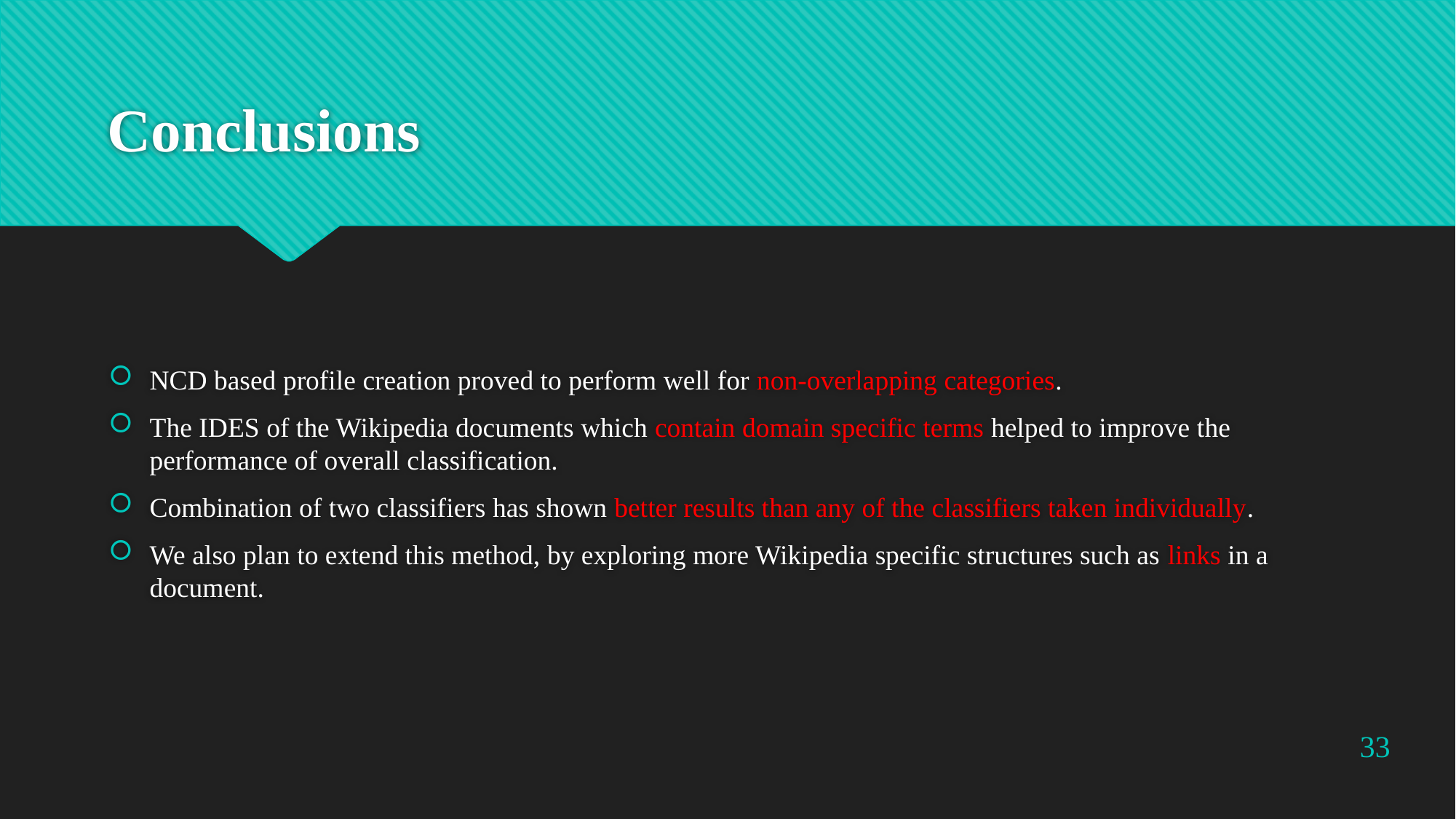

# Conclusions
NCD based profile creation proved to perform well for non-overlapping categories.
The IDES of the Wikipedia documents which contain domain specific terms helped to improve the performance of overall classification.
Combination of two classifiers has shown better results than any of the classifiers taken individually.
We also plan to extend this method, by exploring more Wikipedia specific structures such as links in a document.
33